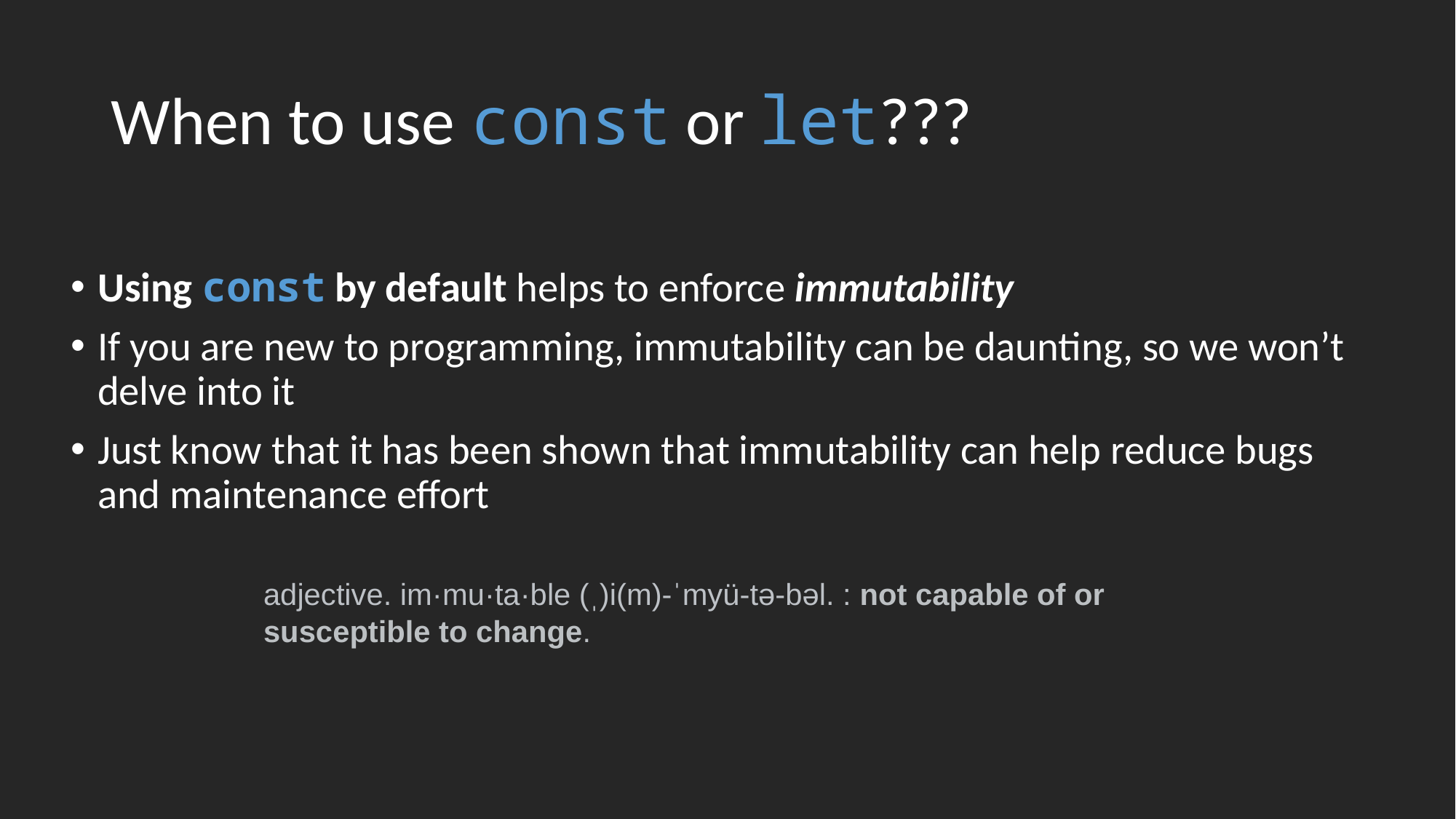

# When to use const or let???
Using const by default helps to enforce immutability
If you are new to programming, immutability can be daunting, so we won’t delve into it
Just know that it has been shown that immutability can help reduce bugs and maintenance effort
adjective. im·​mu·​ta·​ble (ˌ)i(m)-ˈmyü-tə-bəl. : not capable of or susceptible to change.